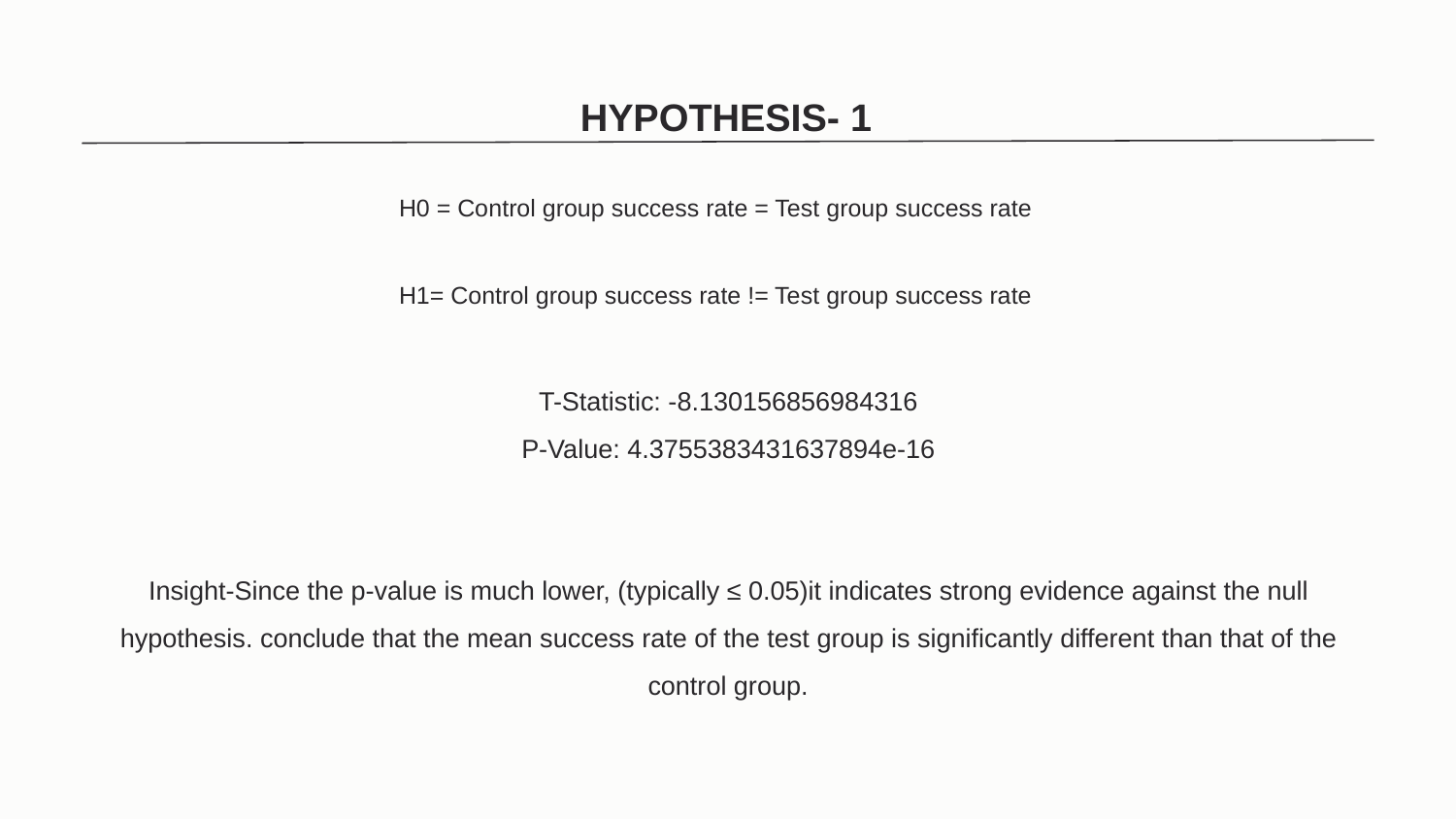

HYPOTHESIS- 1
H0 = Control group success rate = Test group success rate

H1= Control group success rate != Test group success rate
T-Statistic: -8.130156856984316
P-Value: 4.3755383431637894e-16

Insight-Since the p-value is much lower, (typically ≤ 0.05)it indicates strong evidence against the null hypothesis. conclude that the mean success rate of the test group is significantly different than that of the control group.